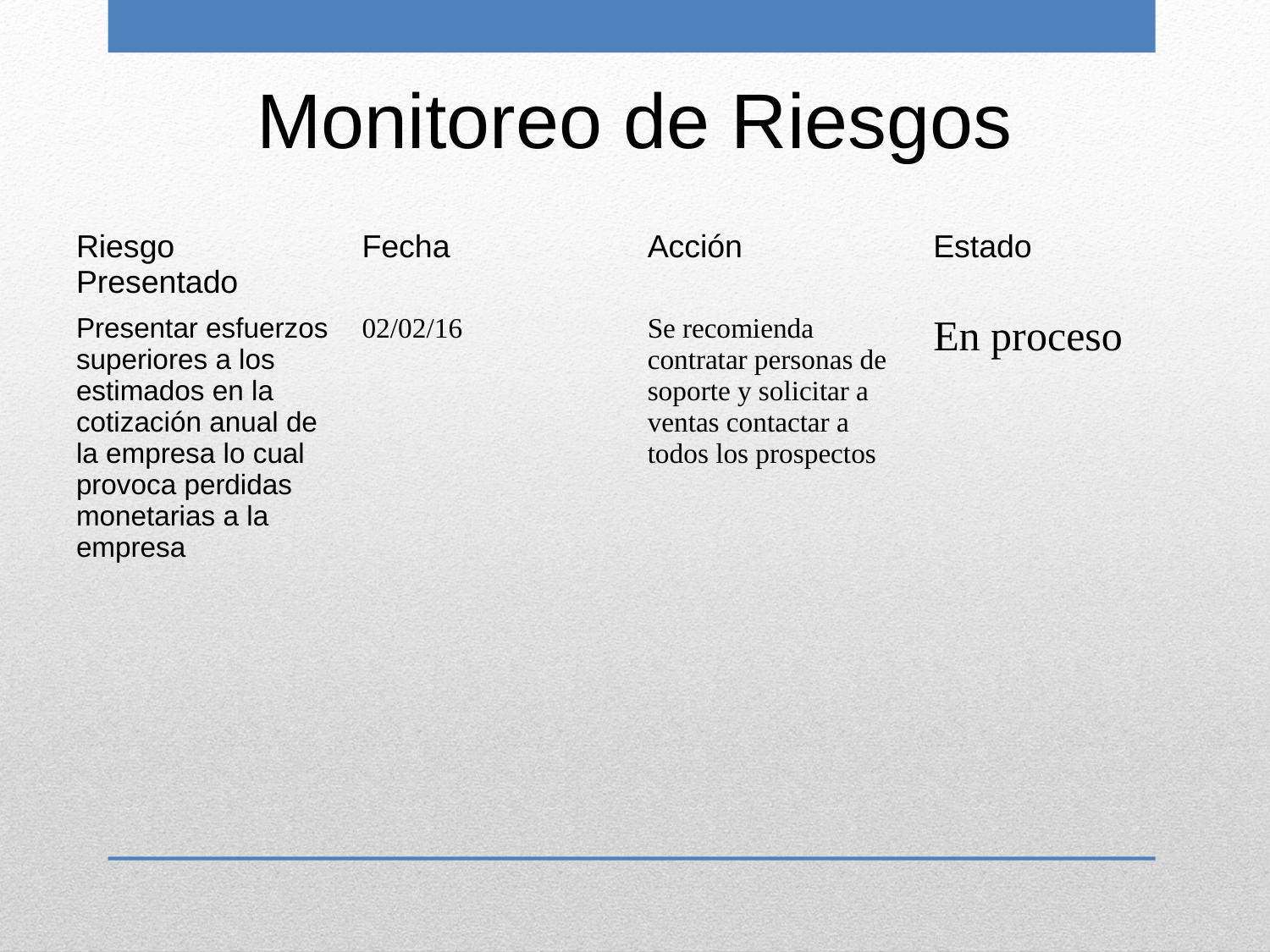

Monitoreo de Riesgos
| Riesgo Presentado | Fecha | Acción | Estado |
| --- | --- | --- | --- |
| Presentar esfuerzos superiores a los estimados en la cotización anual de la empresa lo cual provoca perdidas monetarias a la empresa | 02/02/16 | Se recomienda contratar personas de soporte y solicitar a ventas contactar a todos los prospectos | En proceso |
|  |  |  |  |
|  |  |  |  |